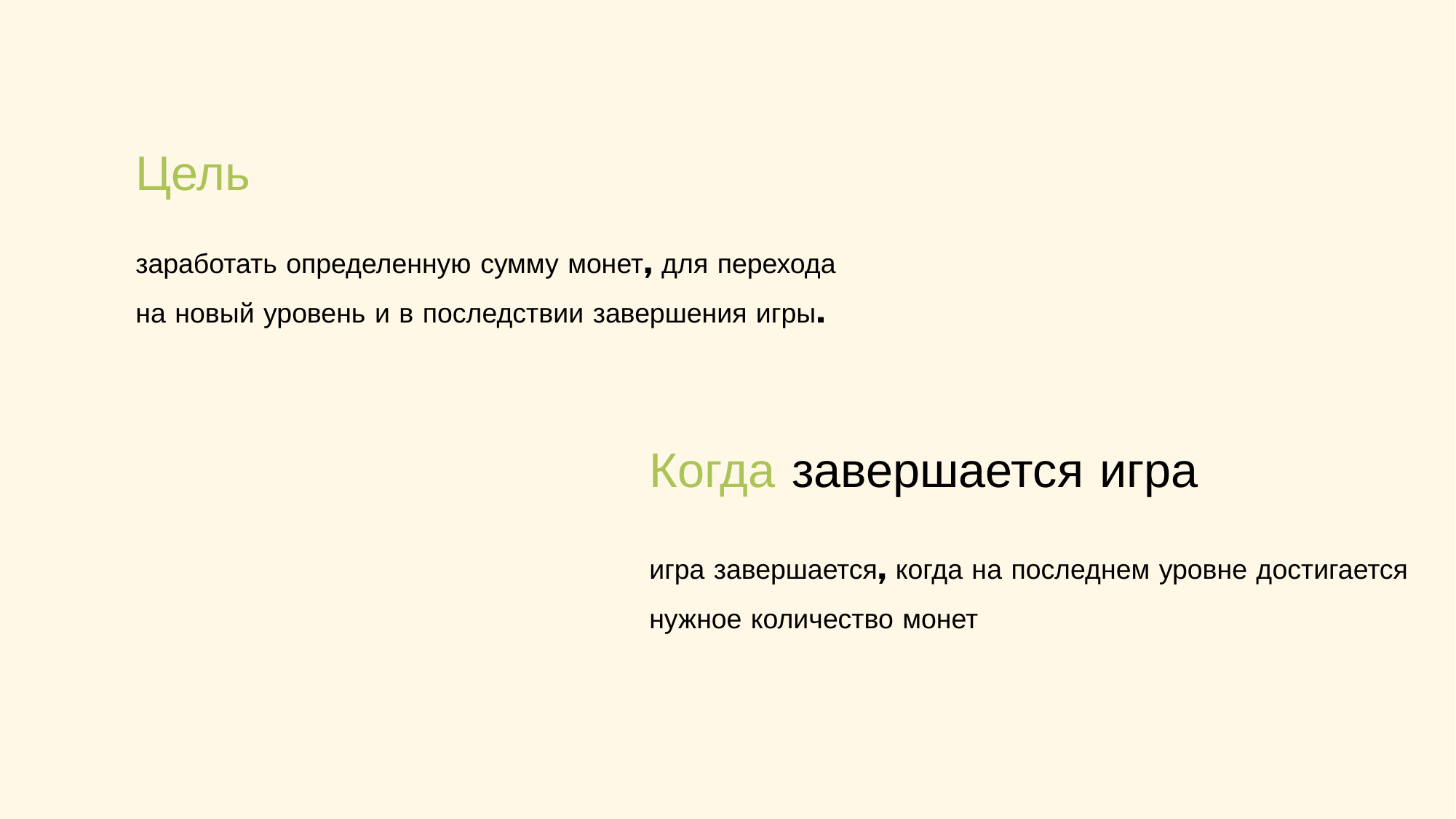

# Цель
заработать определенную сумму монет, для перехода на новый уровень и в последствии завершения игры.

Когда завершается игра
игра завершается, когда на последнем уровне достигается нужное количество монет